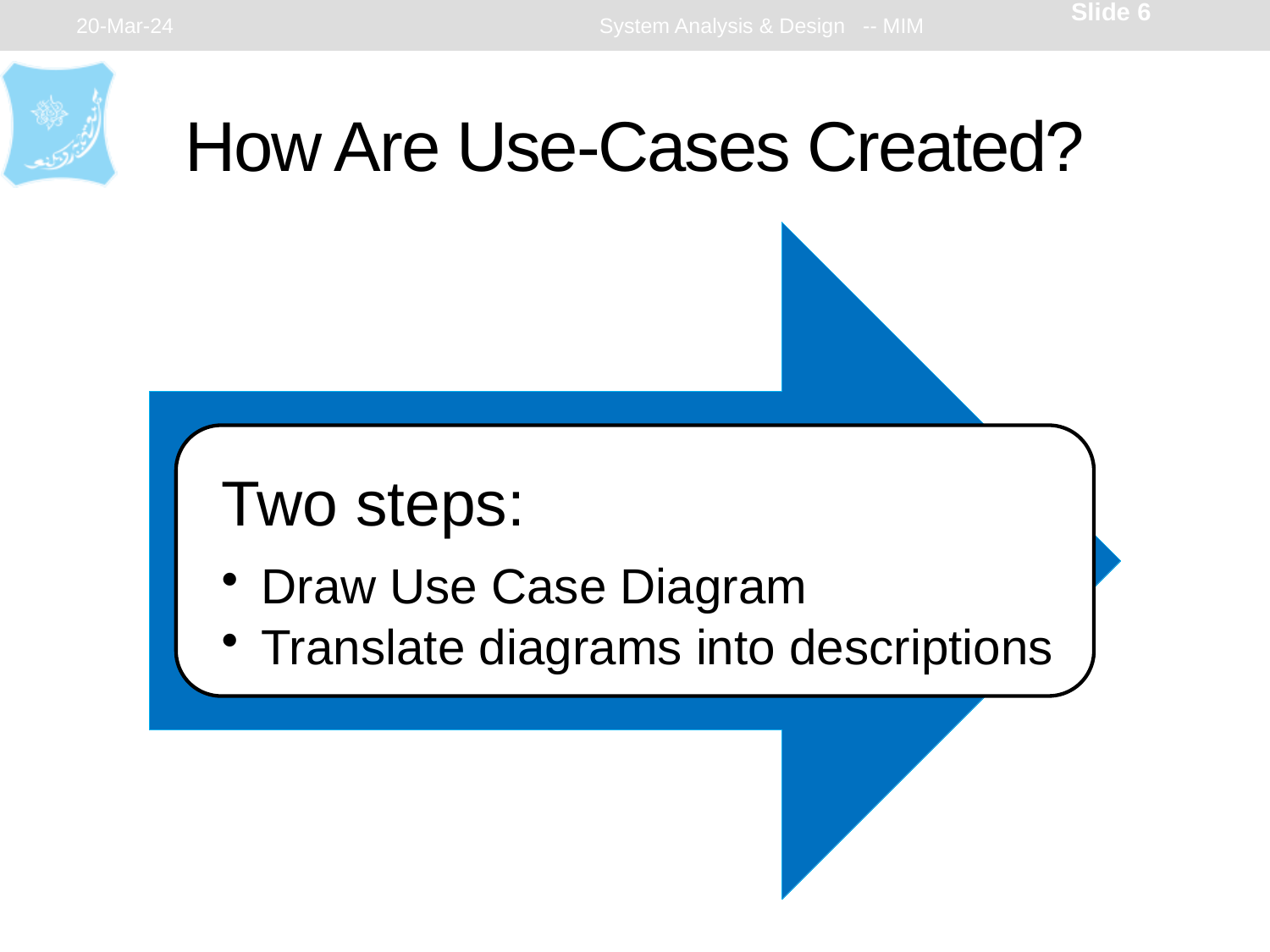

20-Mar-24
Slide 6

System Analysis & Design   -- MIM
# How Are Use-Cases Created?
Two steps:
Draw Use Case Diagram
Translate diagrams into descriptions